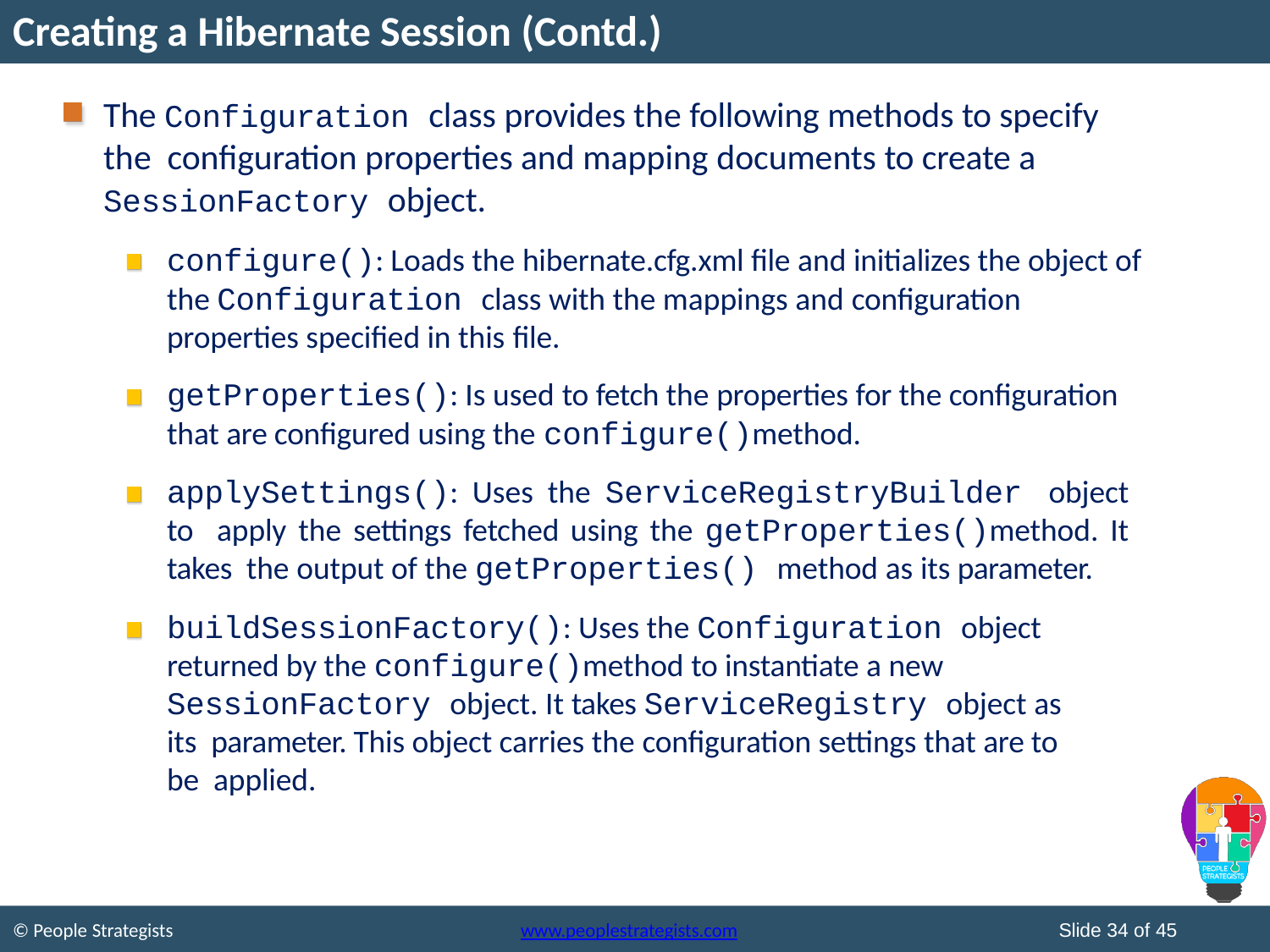

# Creating a Hibernate Session (Contd.)
The Configuration class provides the following methods to specify the  configuration properties and mapping documents to create a  SessionFactory object.
configure(): Loads the hibernate.cfg.xml file and initializes the object of  the Configuration class with the mappings and configuration  properties specified in this file.
getProperties(): Is used to fetch the properties for the configuration  that are configured using the configure()method.
applySettings(): Uses the ServiceRegistryBuilder object to  apply the settings fetched using the getProperties()method. It takes  the output of the getProperties() method as its parameter.
buildSessionFactory(): Uses the Configuration object  returned by the configure()method to instantiate a new  SessionFactory object. It takes ServiceRegistry object as its  parameter. This object carries the configuration settings that are to be  applied.

Slide 34 of 45
© People Strategists
www.peoplestrategists.com